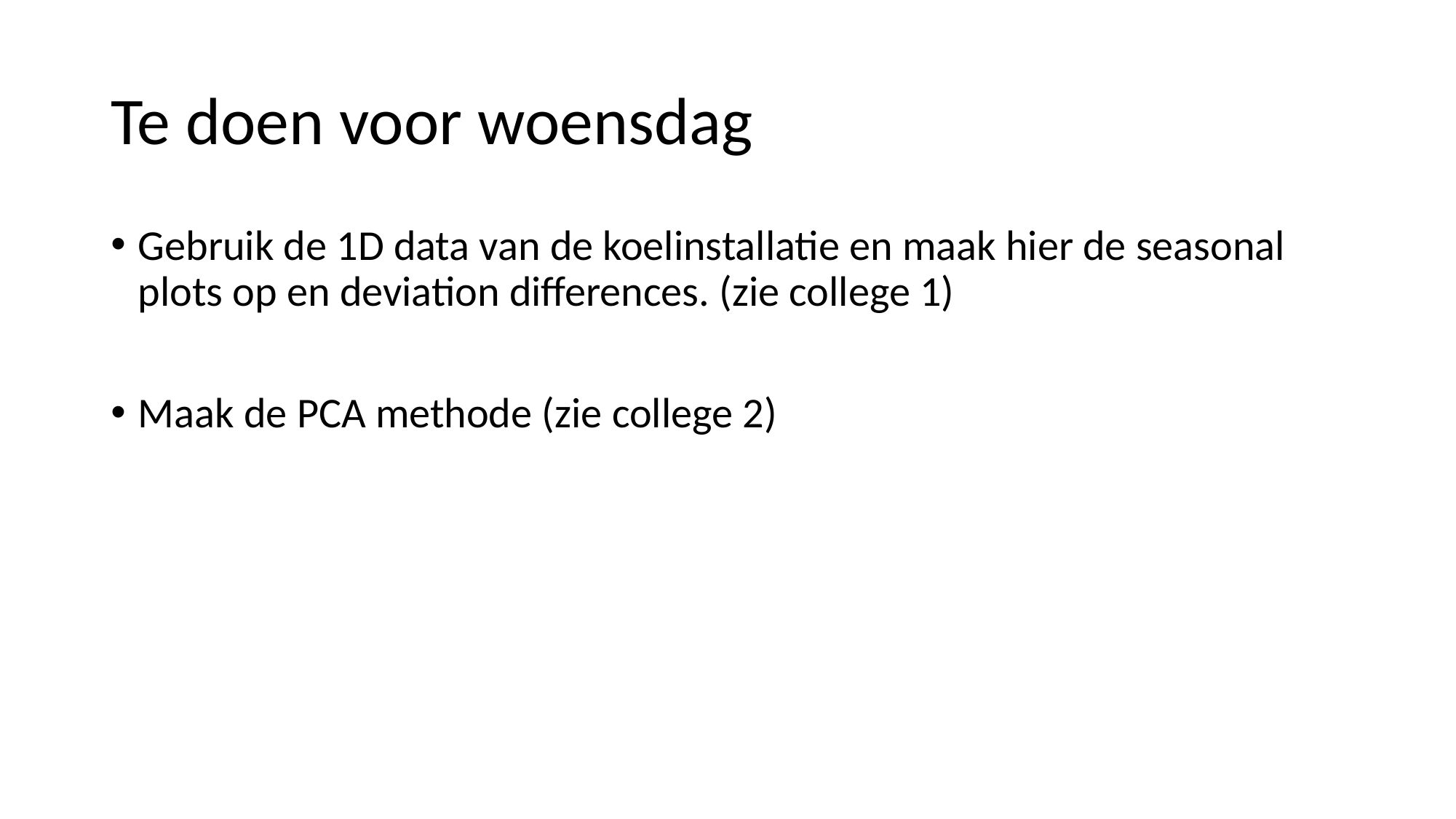

# Te doen voor woensdag
Gebruik de 1D data van de koelinstallatie en maak hier de seasonal plots op en deviation differences. (zie college 1)

Maak de PCA methode (zie college 2)